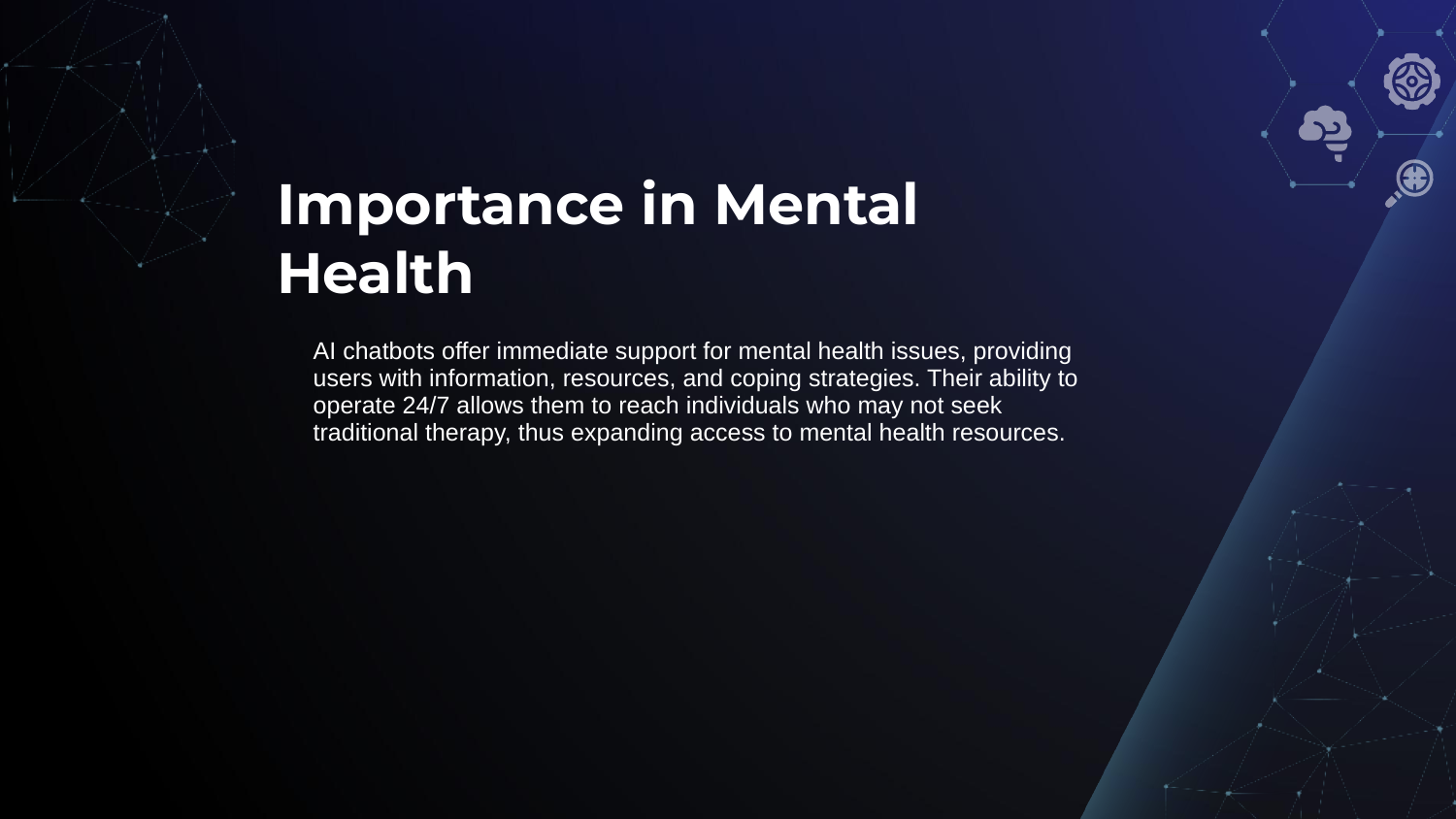

# Importance in Mental Health
AI chatbots offer immediate support for mental health issues, providing users with information, resources, and coping strategies. Their ability to operate 24/7 allows them to reach individuals who may not seek traditional therapy, thus expanding access to mental health resources.